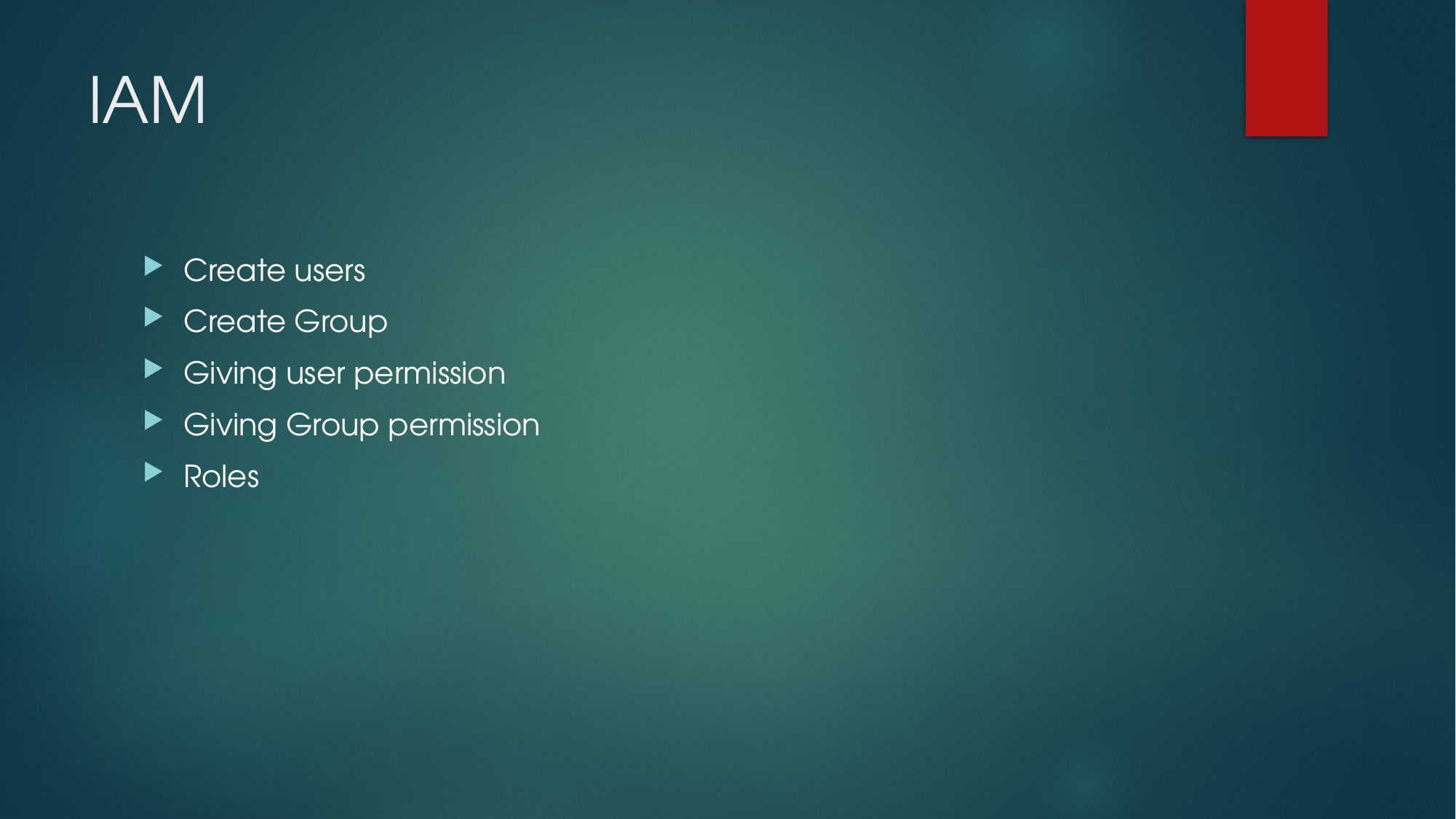

# IAM
Create users
Create Group
Giving user permission
Giving Group permission
Roles